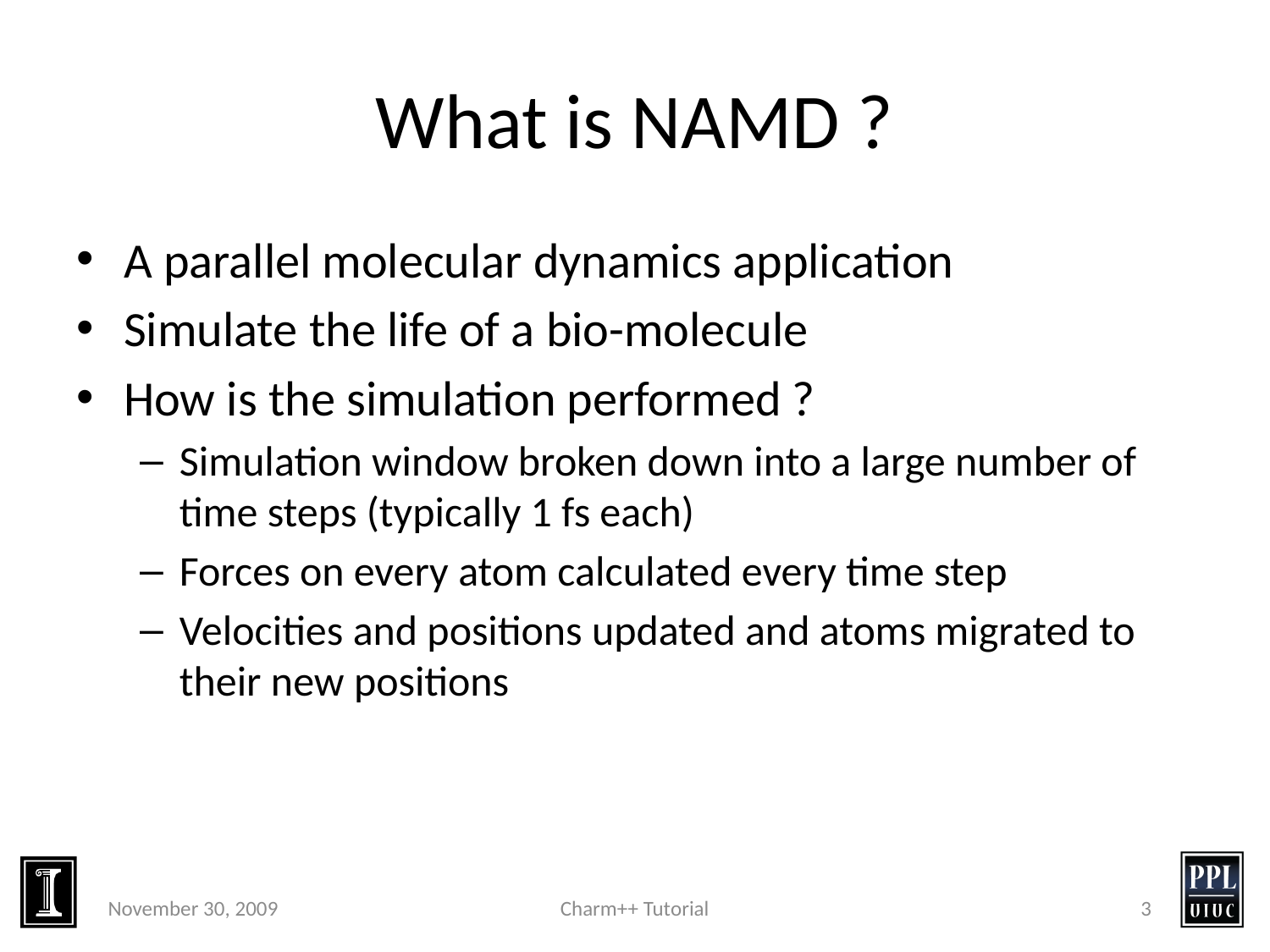

# What is NAMD ?
A parallel molecular dynamics application
Simulate the life of a bio-molecule
How is the simulation performed ?
Simulation window broken down into a large number of time steps (typically 1 fs each)
Forces on every atom calculated every time step
Velocities and positions updated and atoms migrated to their new positions
November 30, 2009
Charm++ Tutorial
3